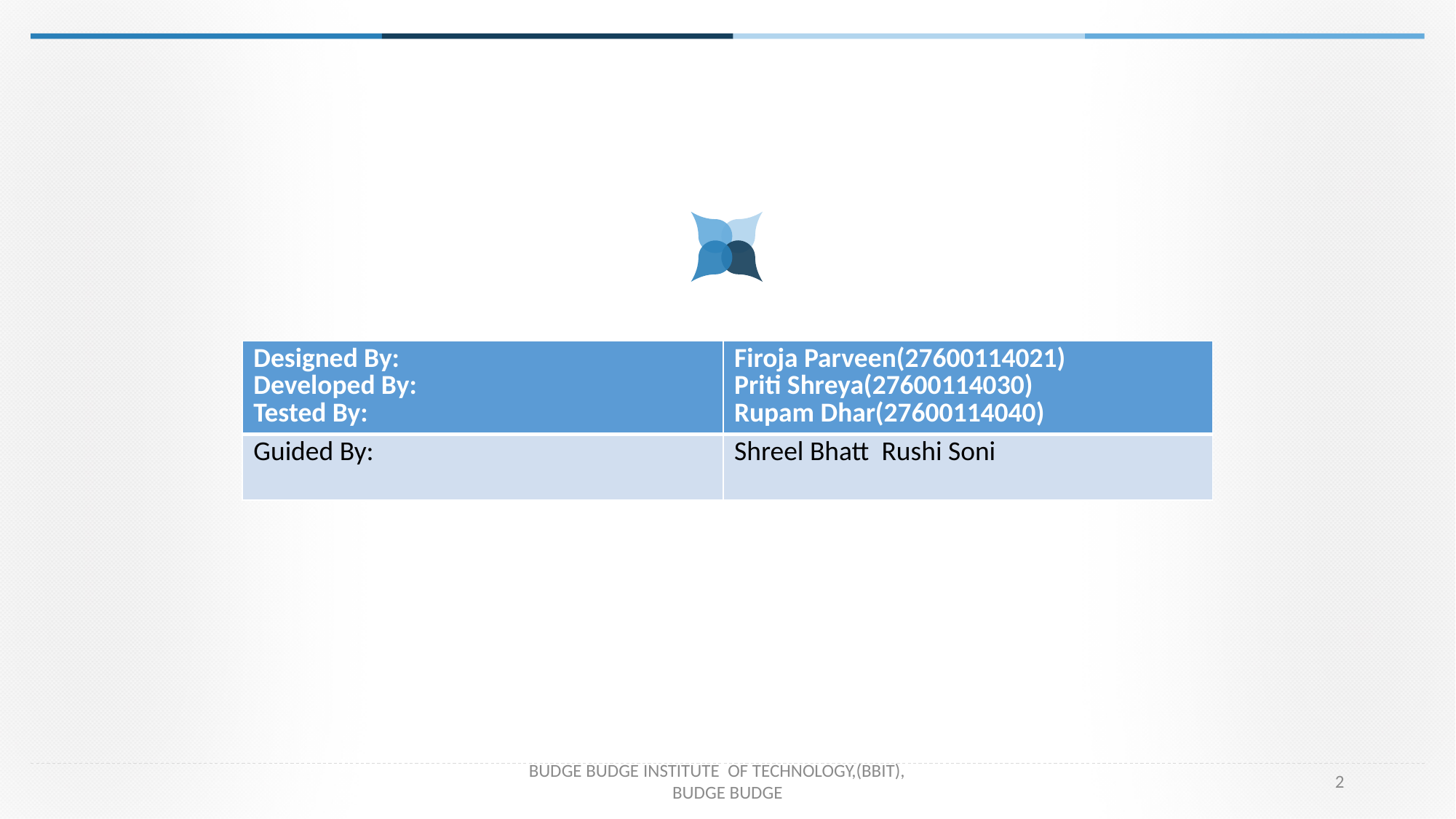

| Designed By: Developed By: Tested By: | Firoja Parveen(27600114021) Priti Shreya(27600114030) Rupam Dhar(27600114040) |
| --- | --- |
| Guided By: | Shreel Bhatt Rushi Soni |

BUDGE BUDGE INSTITUTE  OF TECHNOLOGY,(BBIT),
BUDGE BUDGE
2